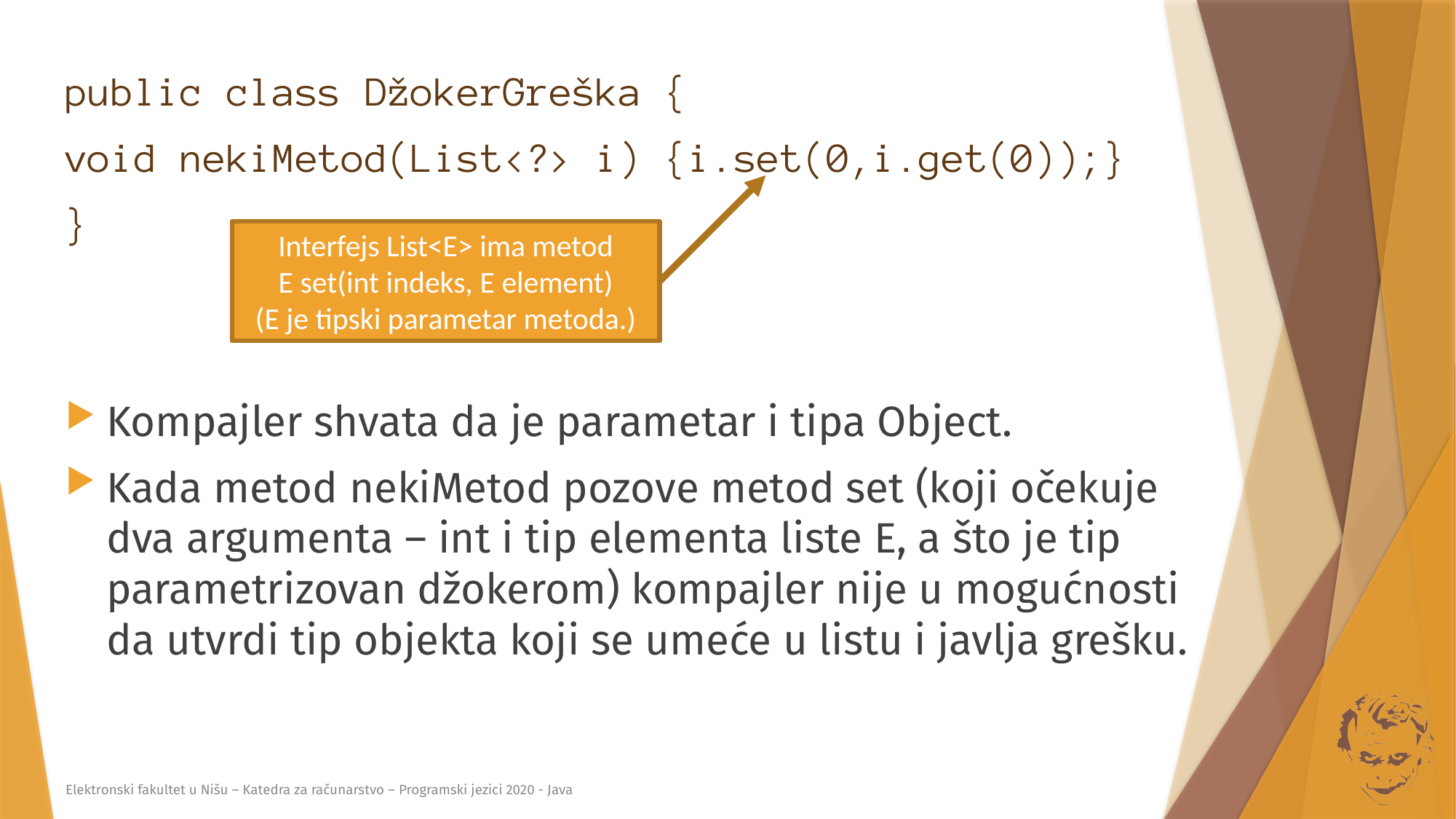

public class DžokerGreška {
void nekiMetod(List<?> i) {i.set(0,i.get(0));}
}

Kompajler shvata da je parametar i tipa Object.
Kada metod nekiMetod pozove metod set (koji očekuje dva argumenta – int i tip elementa liste E, a što je tip parametrizovan džokerom) kompajler nije u mogućnosti da utvrdi tip objekta koji se umeće u listu i javlja grešku.
Interfejs List<E> ima metod
E set(int indeks, E element)
(E je tipski parametar metoda.)
Elektronski fakultet u Nišu – Katedra za računarstvo – Programski jezici 2020 - Java